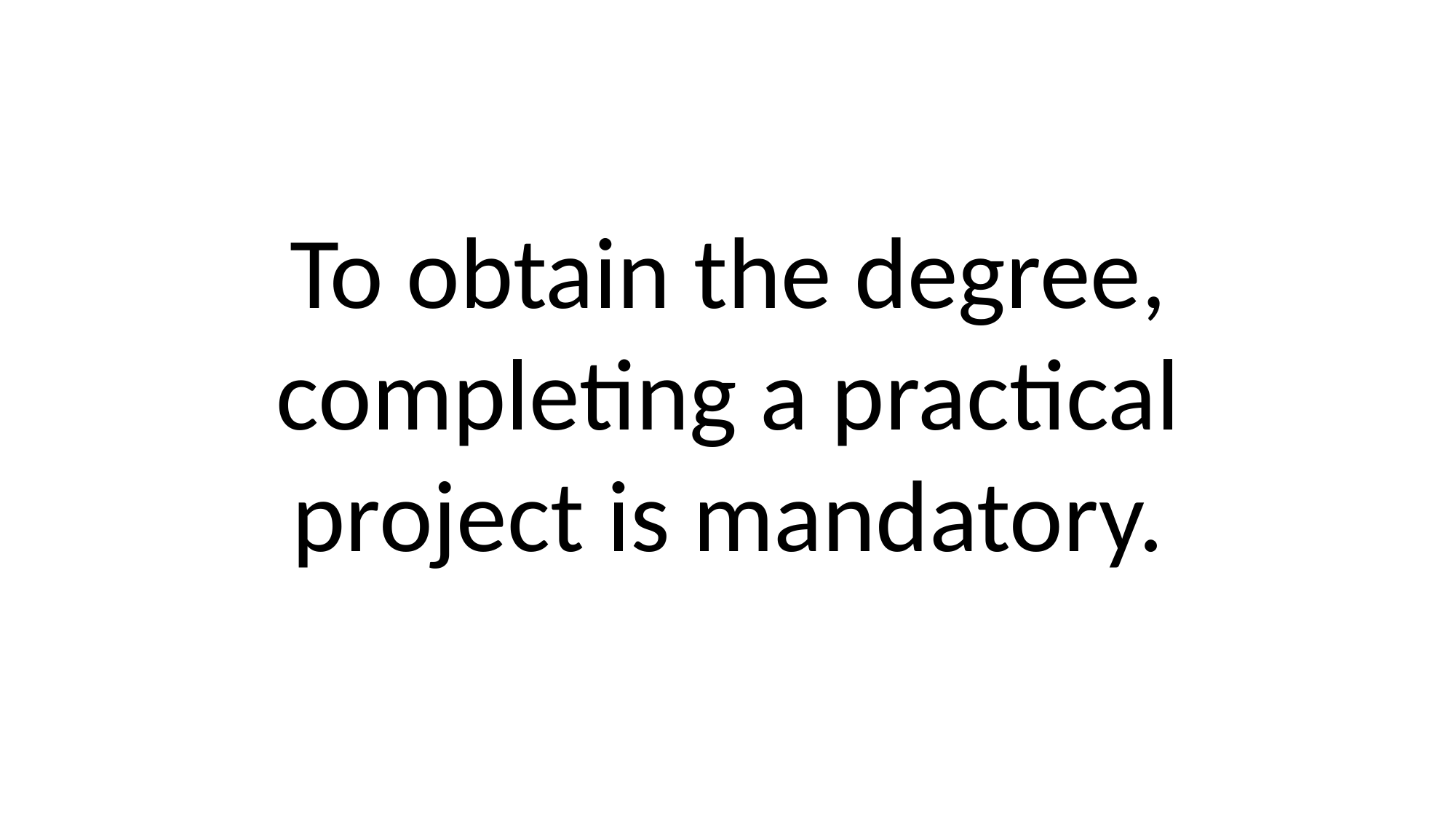

# To obtain the degree, completing a practical project is mandatory.